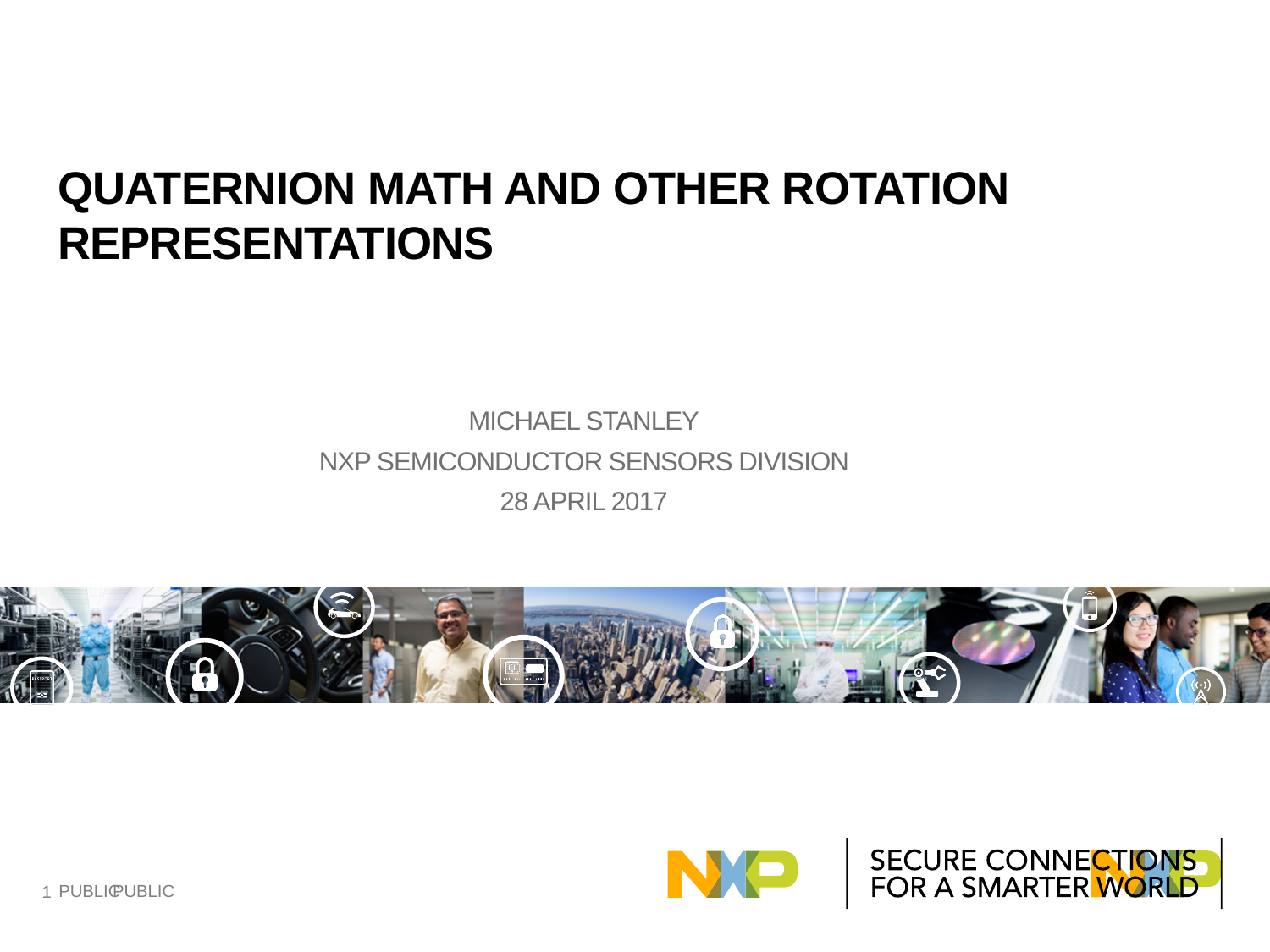

# Quaternion Math and other Rotation Representations
Michael stanley
NXP Semiconductor Sensors Division
28 April 2017